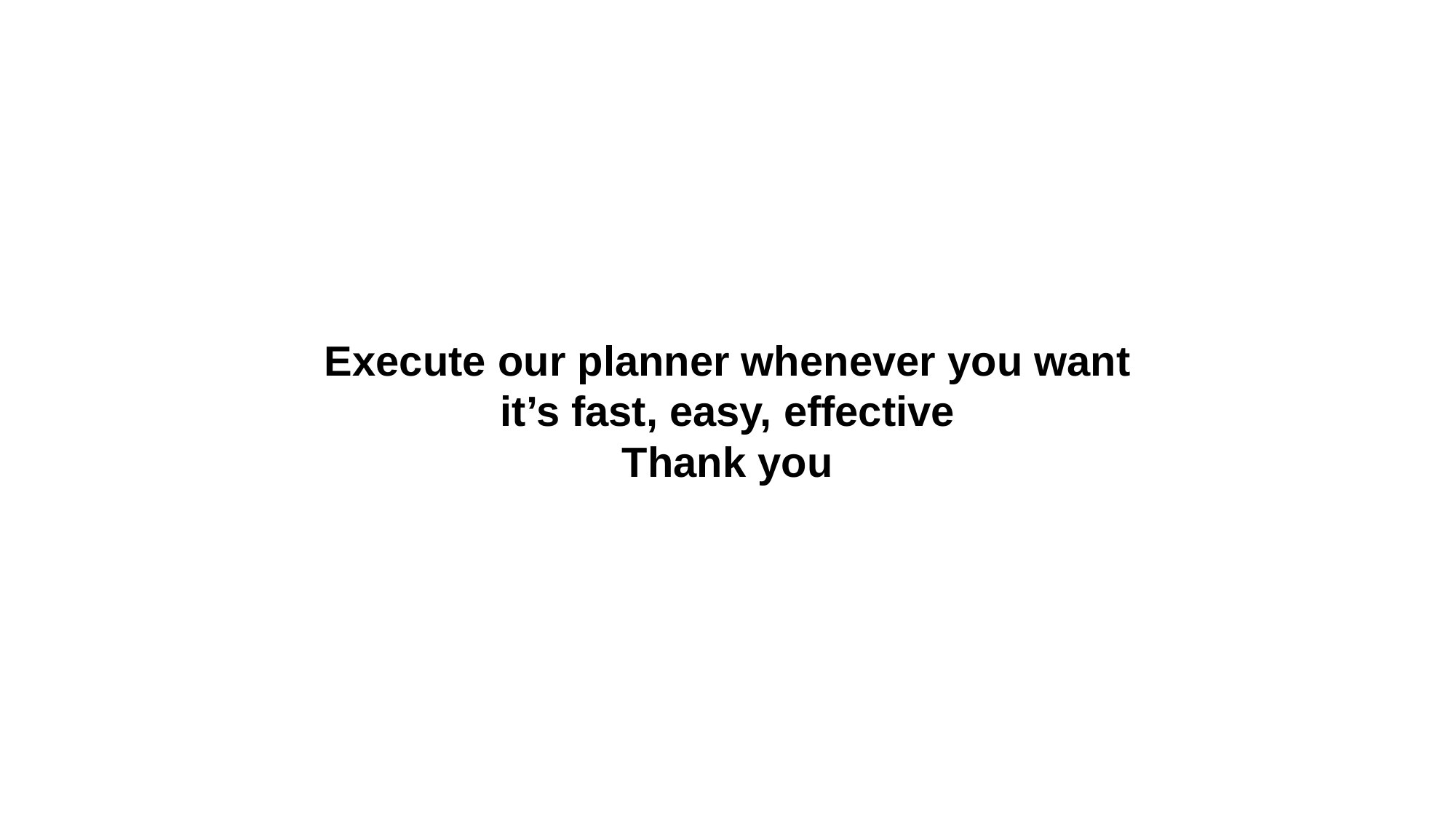

# Execute our planner whenever you want it’s fast, easy, effective Thank you